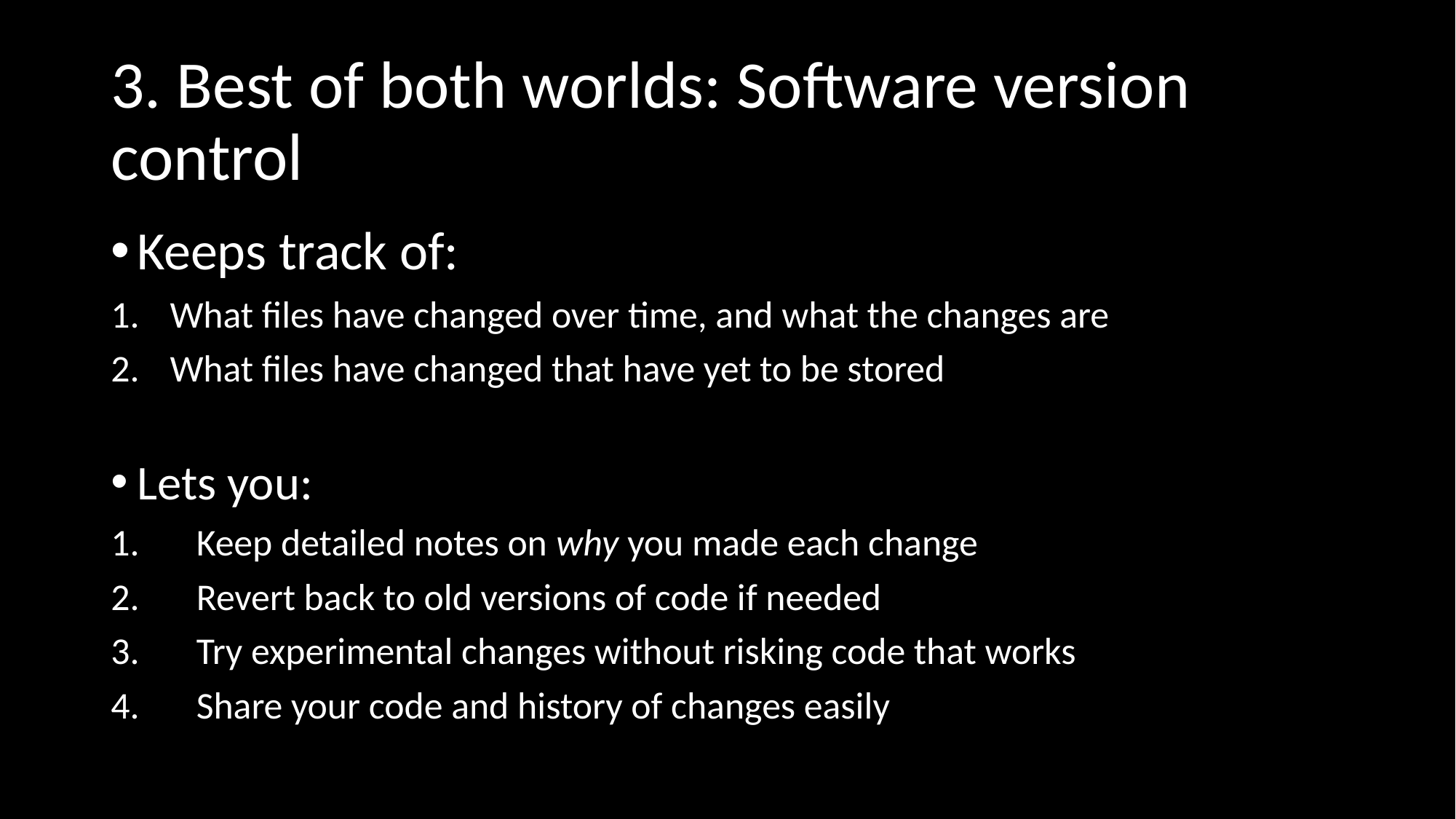

# 3. Best of both worlds: Software version control
Keeps track of:
What files have changed over time, and what the changes are
What files have changed that have yet to be stored

Lets you:
Keep detailed notes on why you made each change
Revert back to old versions of code if needed
Try experimental changes without risking code that works
Share your code and history of changes easily